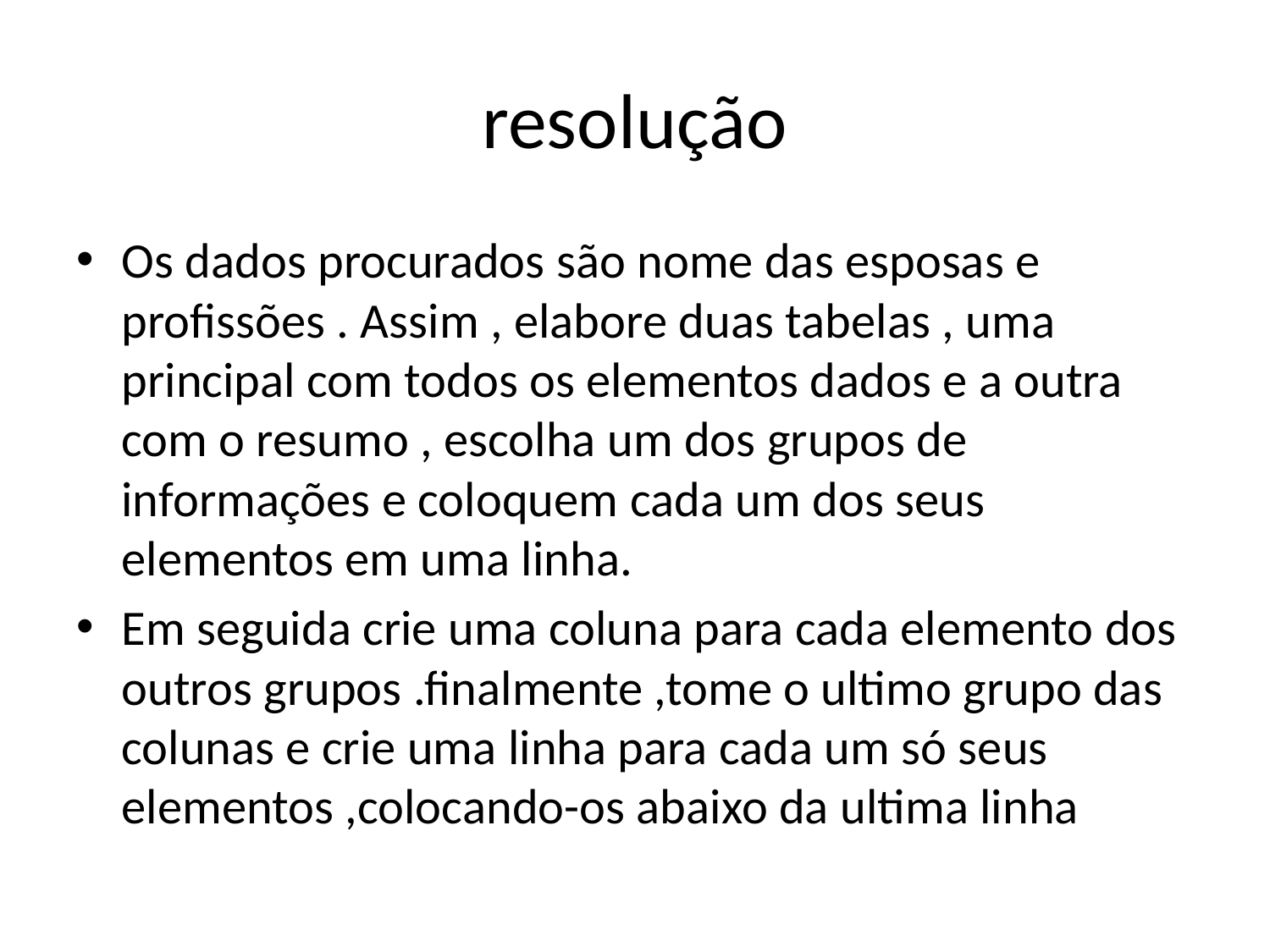

# resolução
Os dados procurados são nome das esposas e profissões . Assim , elabore duas tabelas , uma principal com todos os elementos dados e a outra com o resumo , escolha um dos grupos de informações e coloquem cada um dos seus elementos em uma linha.
Em seguida crie uma coluna para cada elemento dos outros grupos .finalmente ,tome o ultimo grupo das colunas e crie uma linha para cada um só seus elementos ,colocando-os abaixo da ultima linha